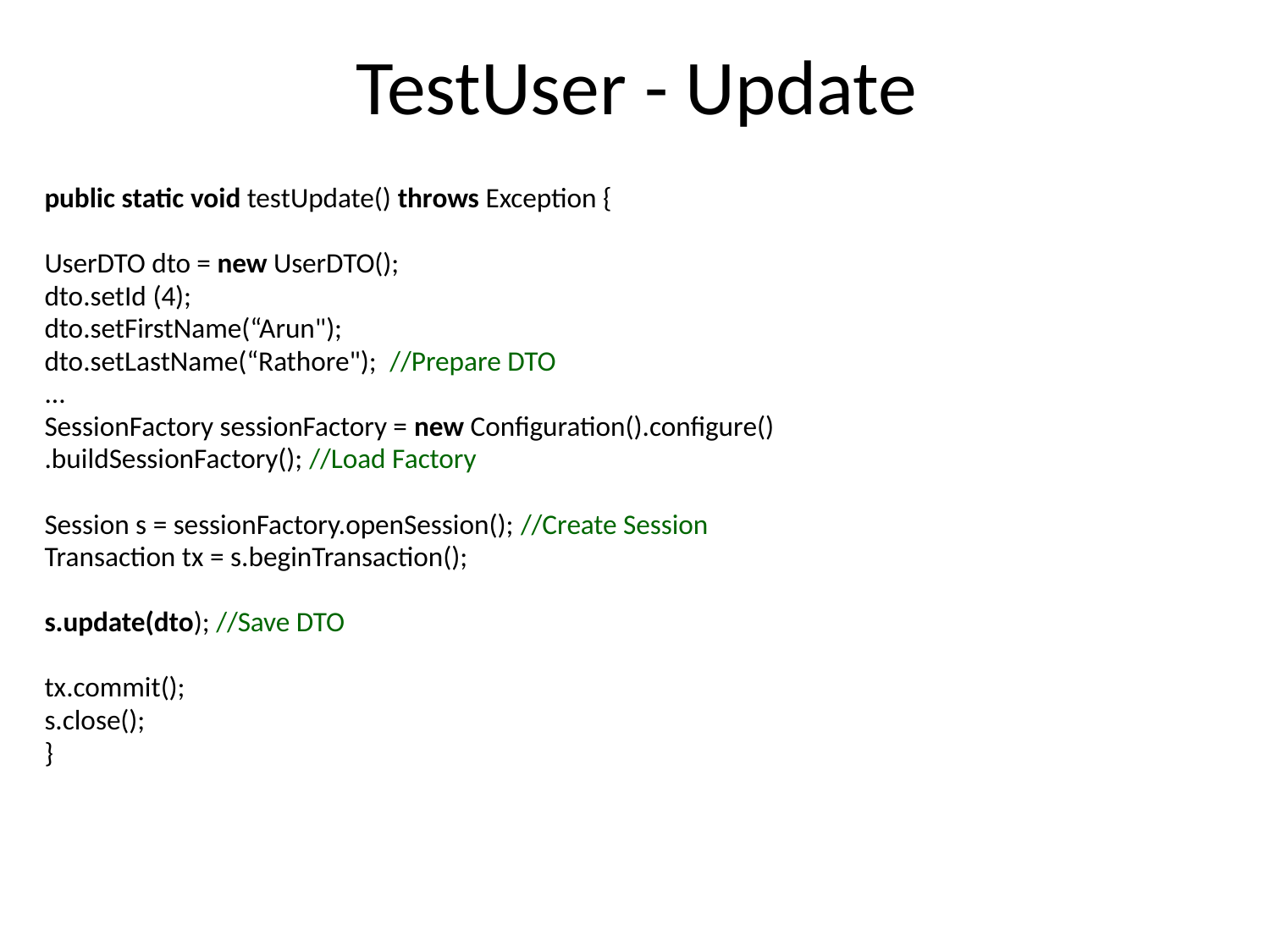

TestUser - Update
public static void testUpdate() throws Exception {

UserDTO dto = new UserDTO();
dto.setId (4);
dto.setFirstName(“Arun");
dto.setLastName(“Rathore");  //Prepare DTO
...
SessionFactory sessionFactory = new Configuration().configure()
.buildSessionFactory(); //Load Factory

Session s = sessionFactory.openSession(); //Create Session
Transaction tx = s.beginTransaction();

s.update(dto); //Save DTO

tx.commit();
s.close();
}